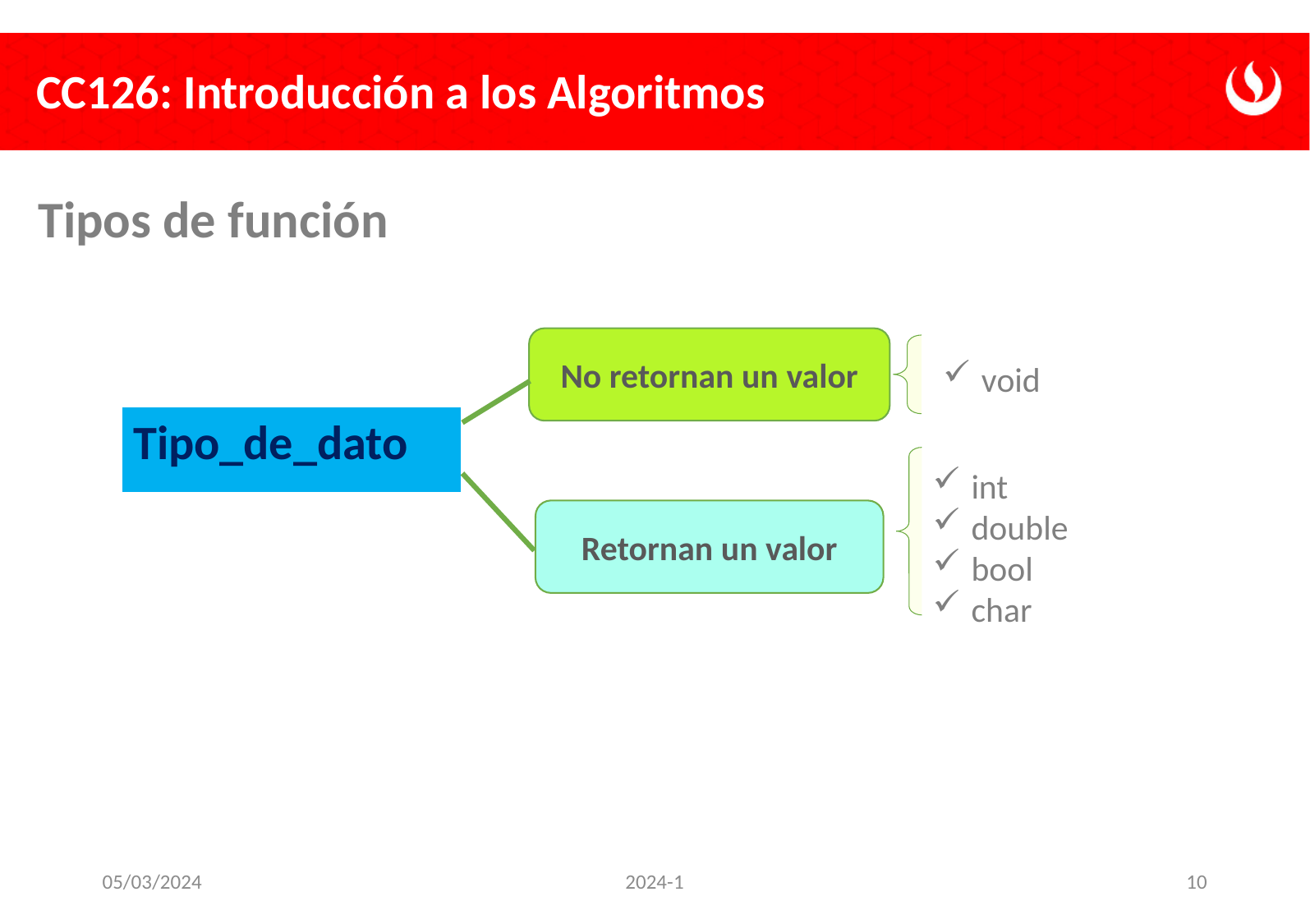

# Tipos de función
No retornan un valor

void
Tipo_de_dato

int
double
bool
char
Retornan un valor
05/03/2024
2024-1
10